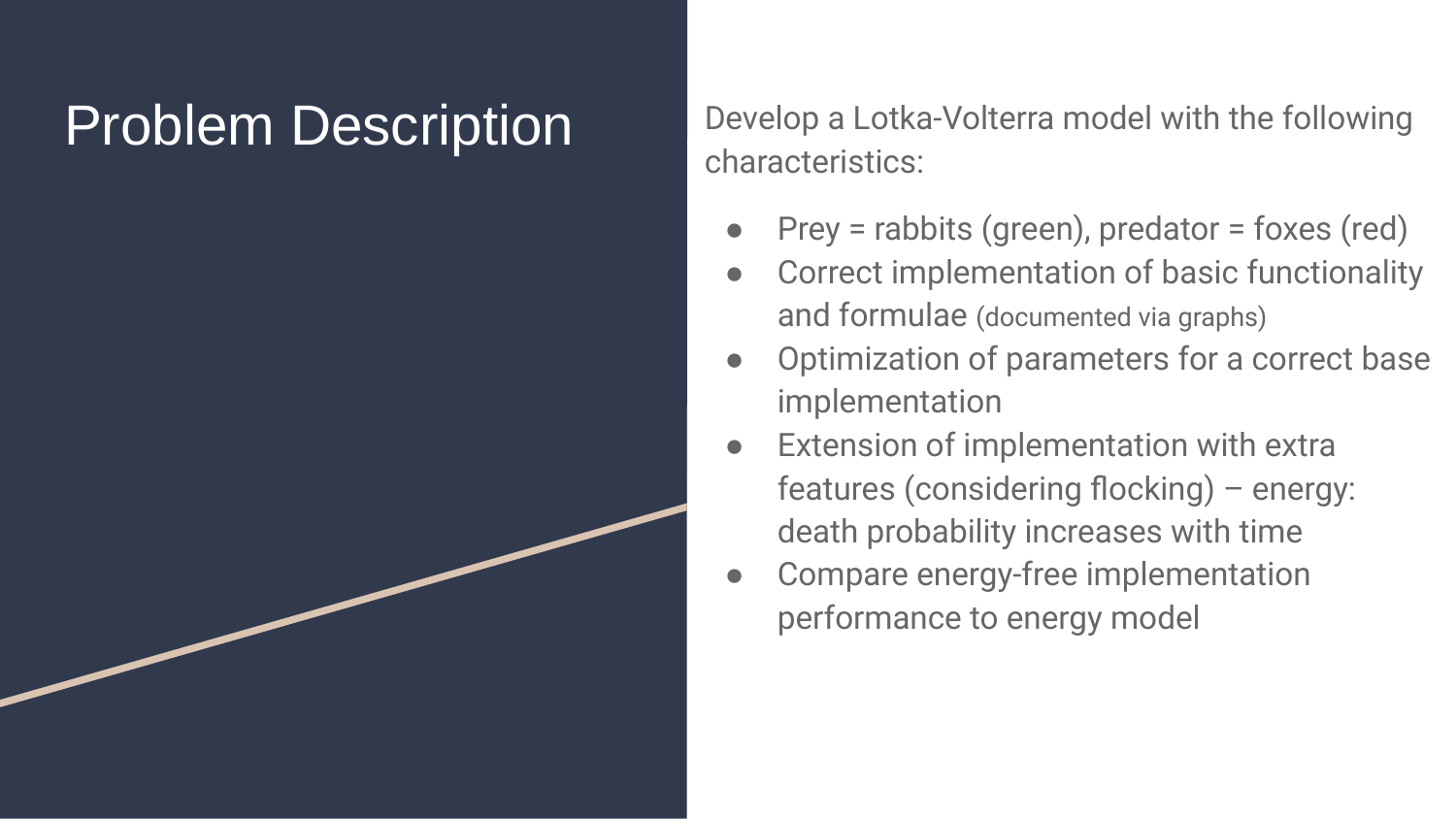

# Problem Description
Develop a Lotka-Volterra model with the following characteristics:
Prey = rabbits (green), predator = foxes (red)
Correct implementation of basic functionality and formulae (documented via graphs)
Optimization of parameters for a correct base implementation
Extension of implementation with extra features (considering flocking) – energy: death probability increases with time
Compare energy-free implementation performance to energy model